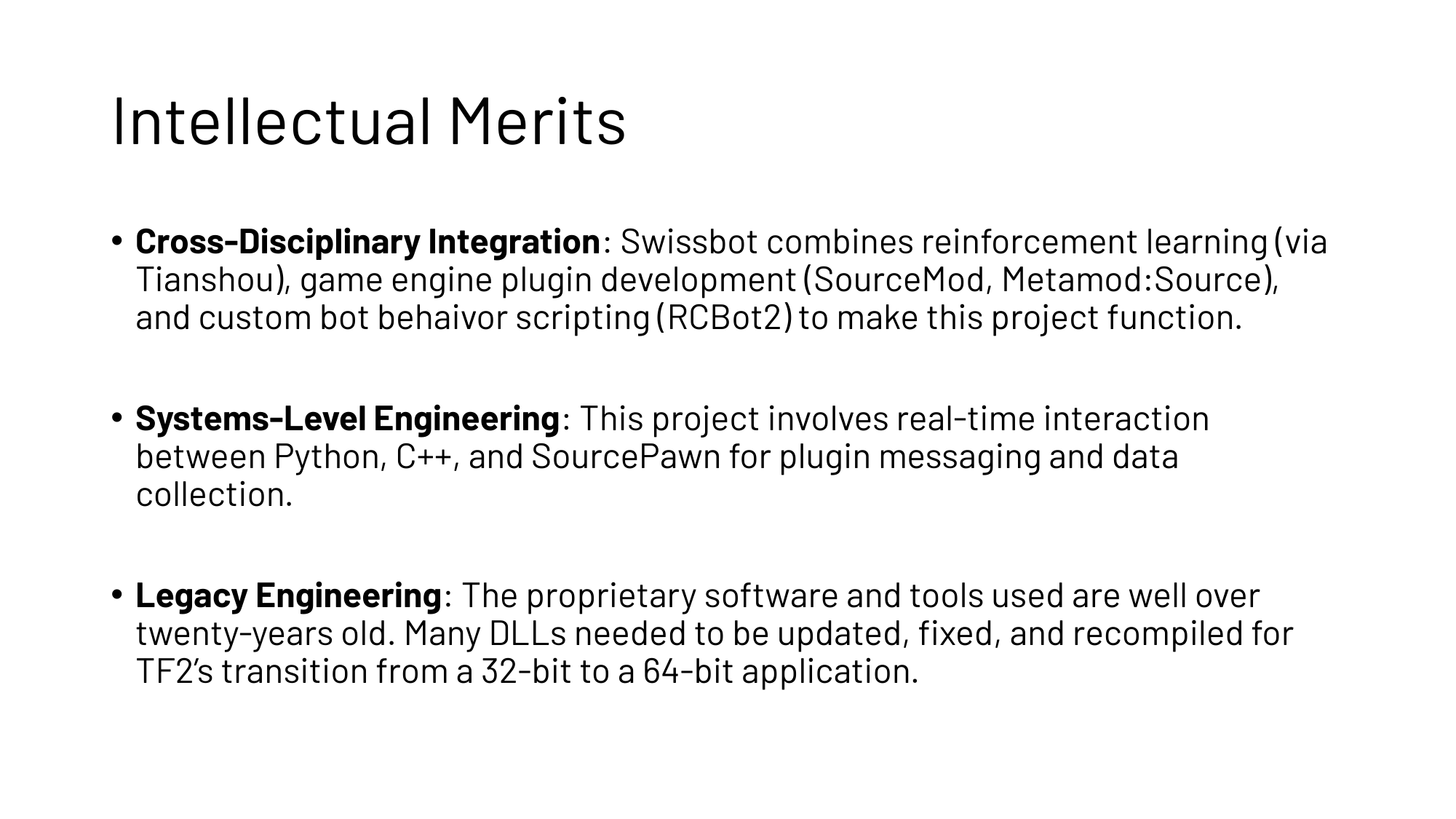

# Intellectual Merits
Cross-Disciplinary Integration: Swissbot combines reinforcement learning (via Tianshou), game engine plugin development (SourceMod, Metamod:Source), and custom bot behaivor scripting (RCBot2) to make this project function.

Systems-Level Engineering: This project involves real-time interaction between Python, C++, and SourcePawn for plugin messaging and data collection.

Legacy Engineering: The proprietary software and tools used are well over twenty-years old. Many DLLs needed to be updated, fixed, and recompiled for TF2’s transition from a 32-bit to a 64-bit application.